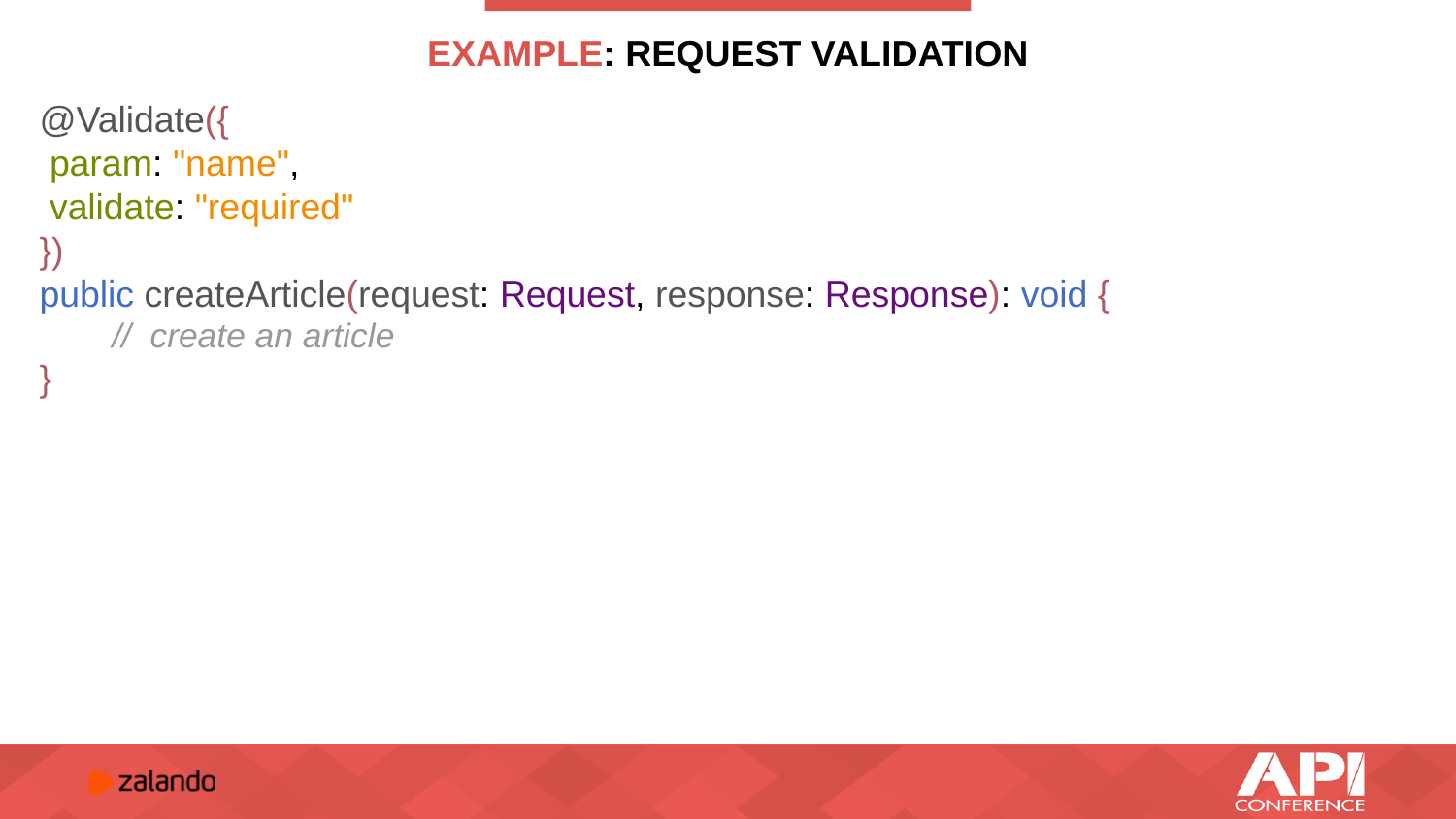

# EXAMPLE: REQUEST VALIDATION
@Validate({
 param: "name",
 validate: "required"
})
public createArticle(request: Request, response: Response): void {
//  create an article
}